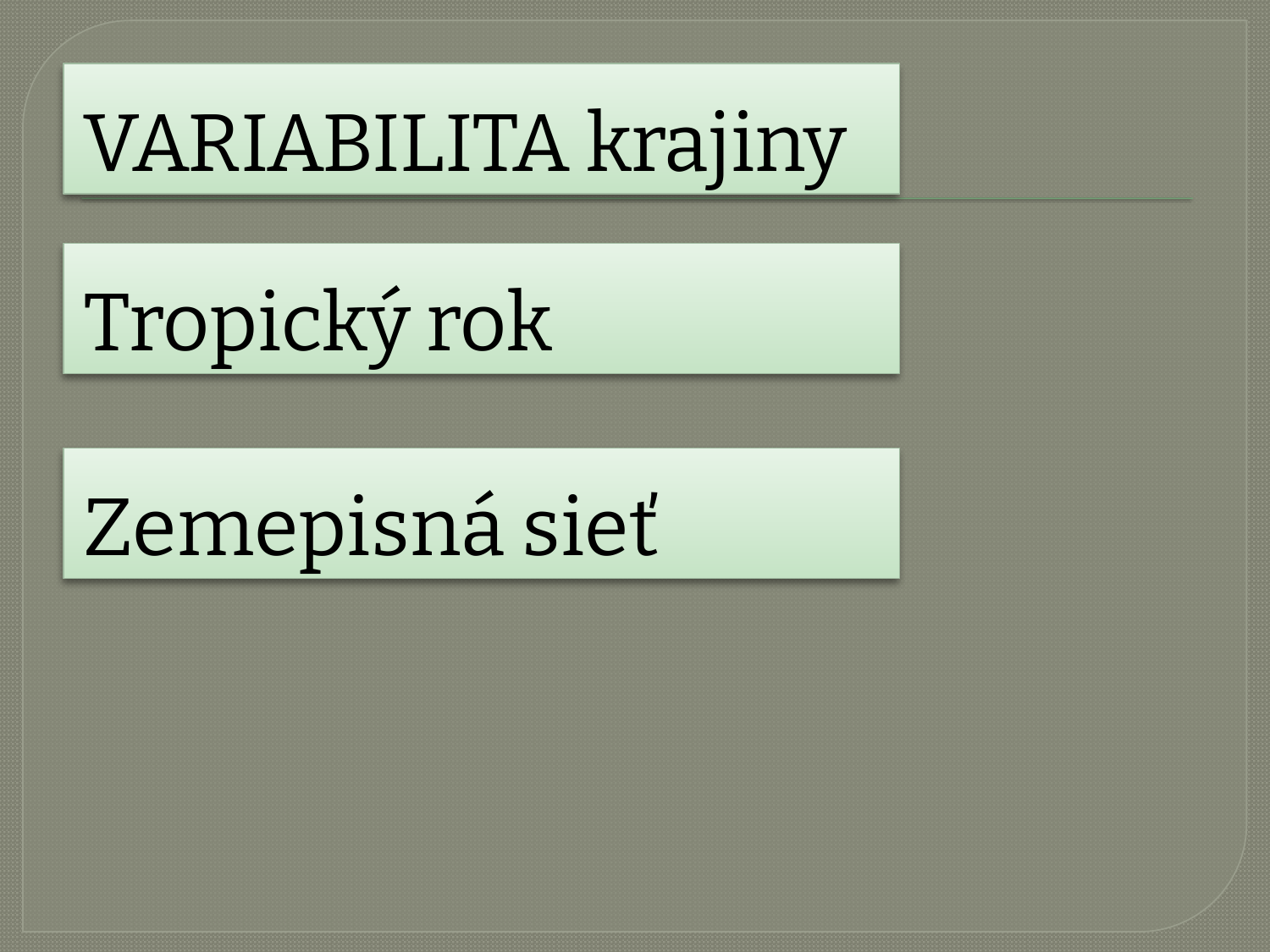

#
VARIABILITA krajiny

Tropický rok
Zemepisná sieť